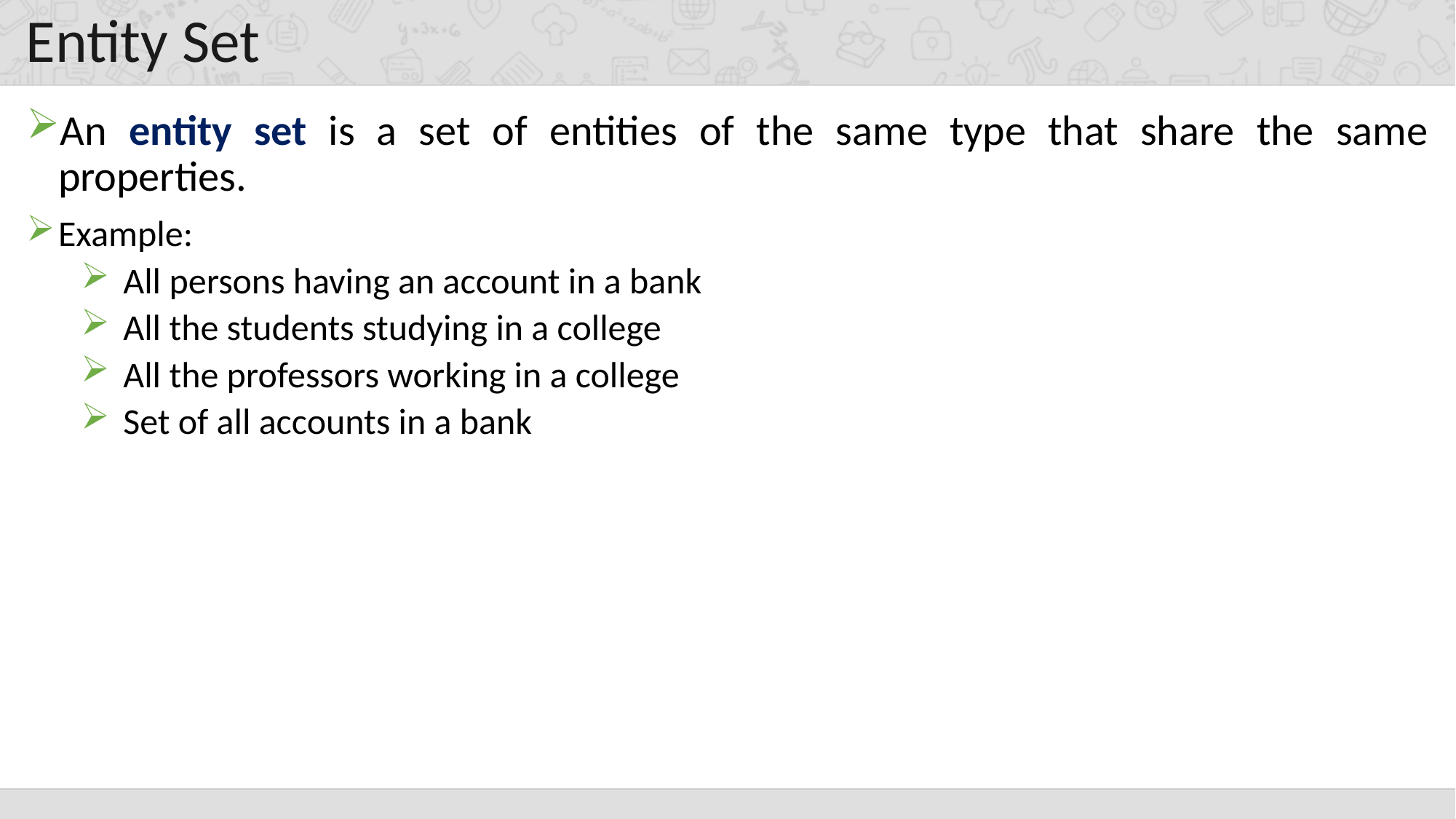

# Entity Set
An entity set is a set of entities of the same type that share the same properties.
Example:
All persons having an account in a bank
All the students studying in a college
All the professors working in a college
Set of all accounts in a bank